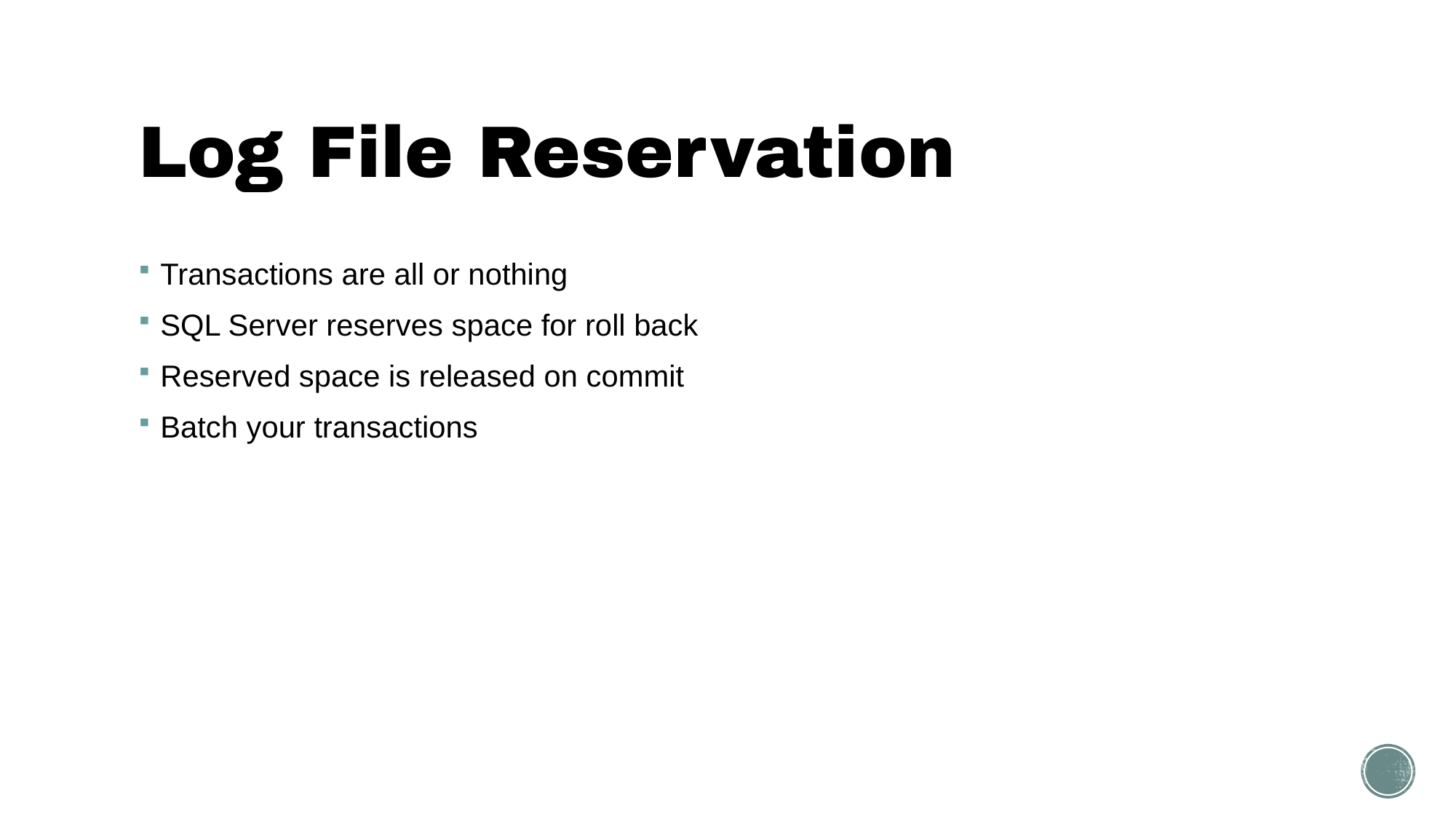

# Log File Reservation
Transactions are all or nothing
SQL Server reserves space for roll back
Reserved space is released on commit
Batch your transactions